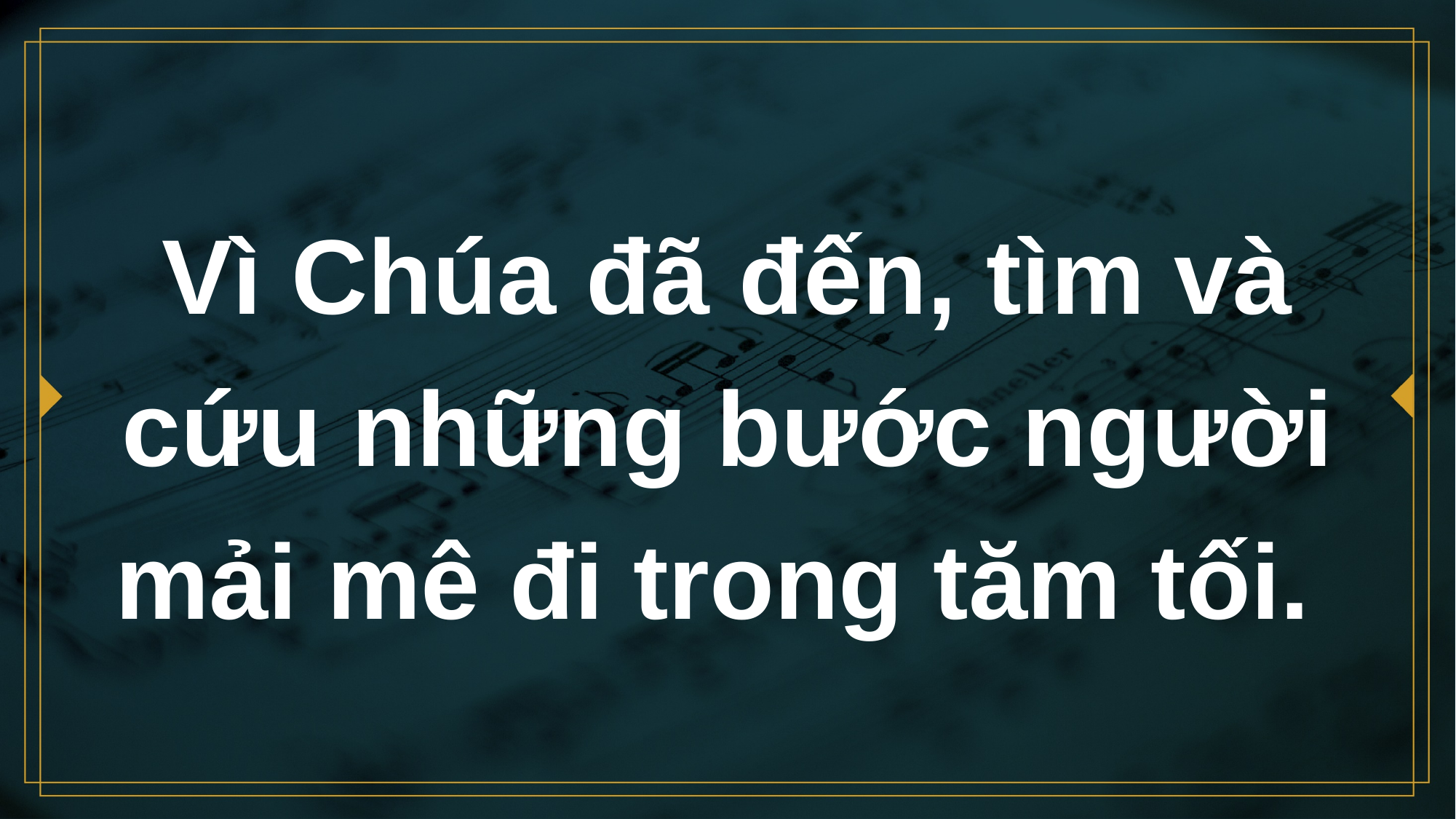

# Vì Chúa đã đến, tìm và cứu những bước người mải mê đi trong tăm tối.